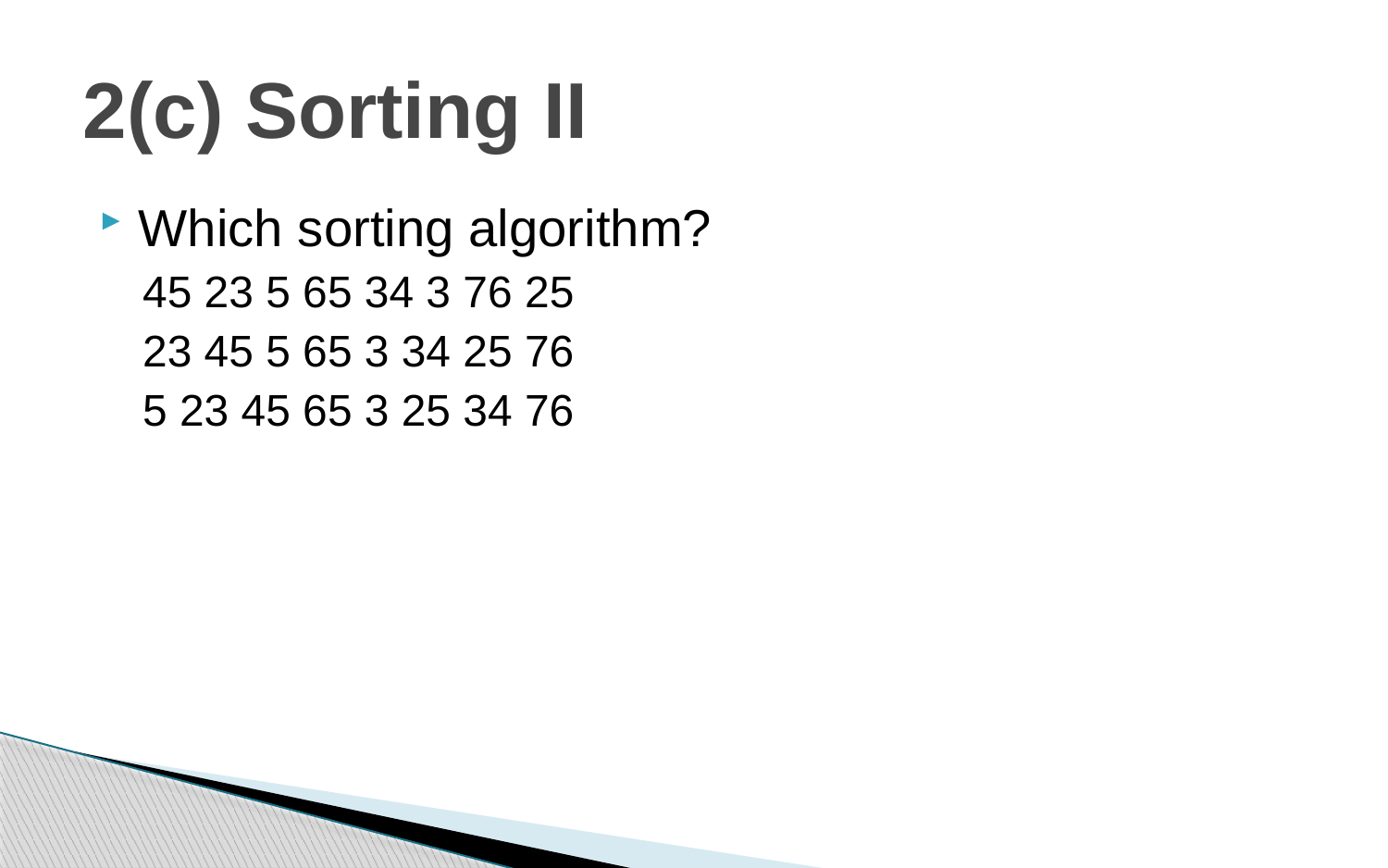

# 2(c) Sorting II
Which sorting algorithm?
45 23 5 65 34 3 76 25
23 45 5 65 3 34 25 76
5 23 45 65 3 25 34 76